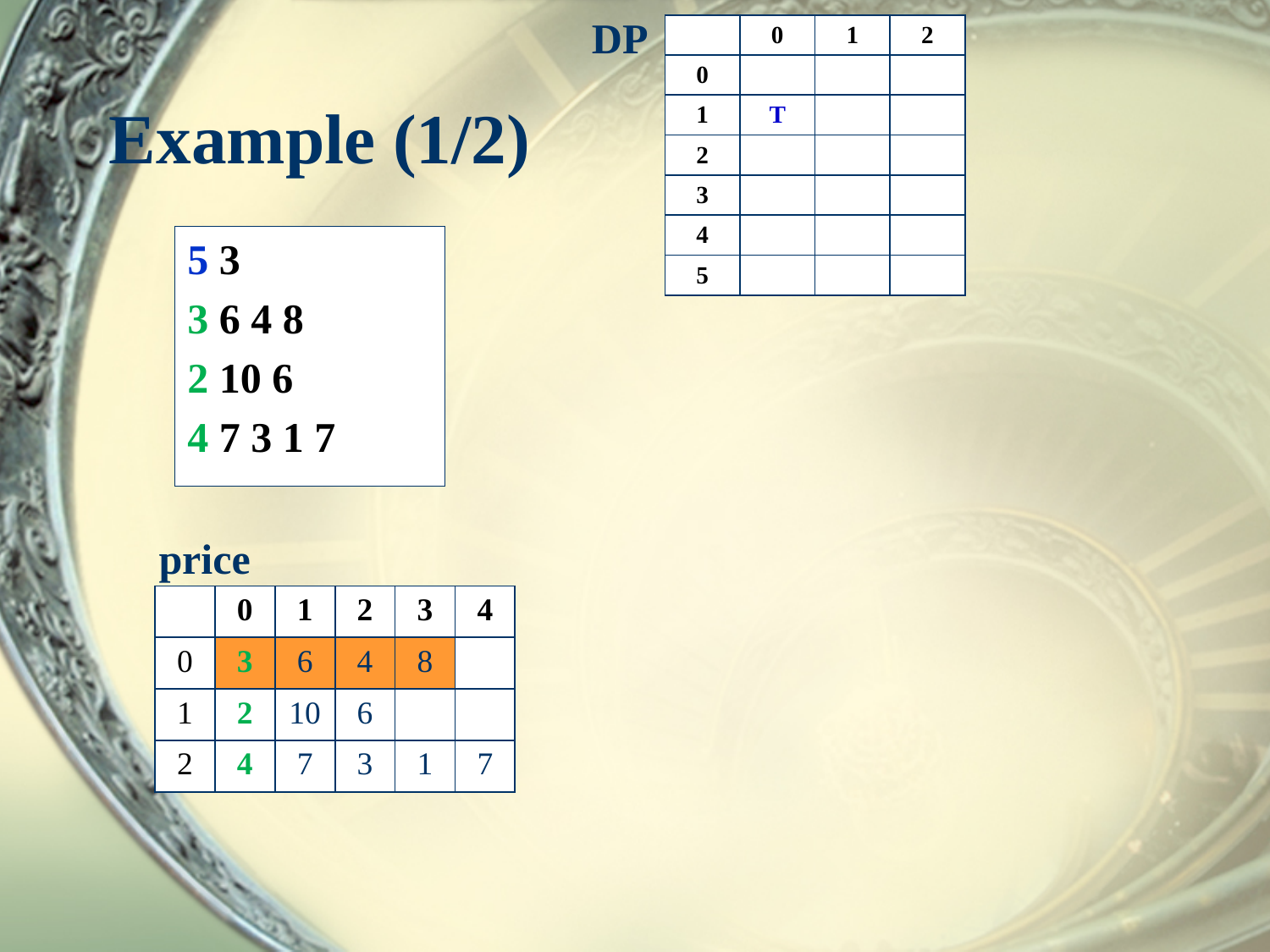

DP
|  | 0 | 1 | 2 |
| --- | --- | --- | --- |
| 0 |  |  |  |
| 1 | T |  |  |
| 2 |  |  |  |
| 3 |  |  |  |
| 4 |  |  |  |
| 5 |  |  |  |
# Example (1/2)
5 3
3 6 4 8
2 10 6
4 7 3 1 7
price
|  | 0 | 1 | 2 | 3 | 4 |
| --- | --- | --- | --- | --- | --- |
| 0 | 3 | 6 | 4 | 8 |  |
| 1 | 2 | 10 | 6 |  |  |
| 2 | 4 | 7 | 3 | 1 | 7 |